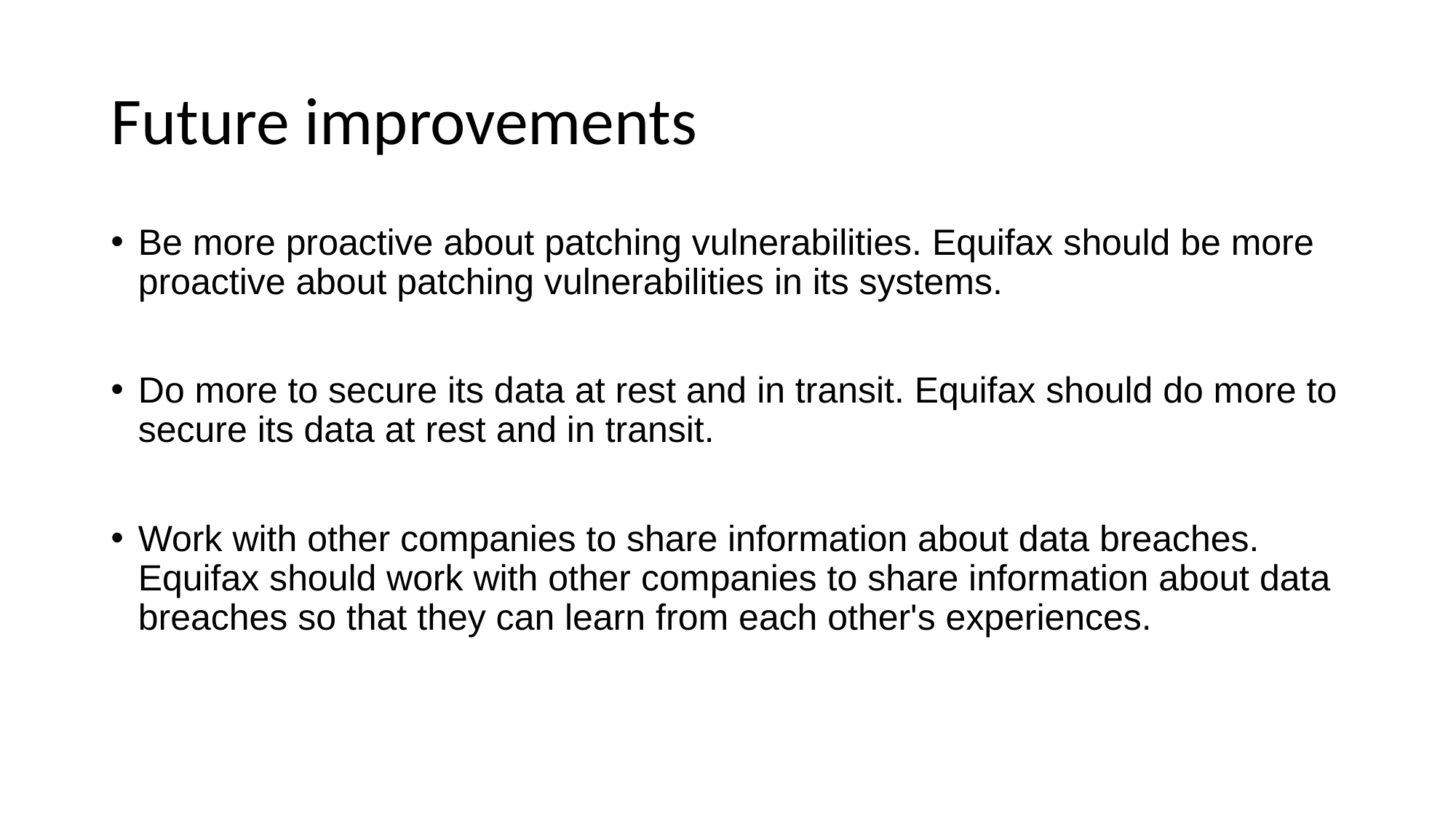

# Future improvements
Be more proactive about patching vulnerabilities. Equifax should be more proactive about patching vulnerabilities in its systems.

Do more to secure its data at rest and in transit. Equifax should do more to secure its data at rest and in transit.

Work with other companies to share information about data breaches. Equifax should work with other companies to share information about data breaches so that they can learn from each other's experiences.